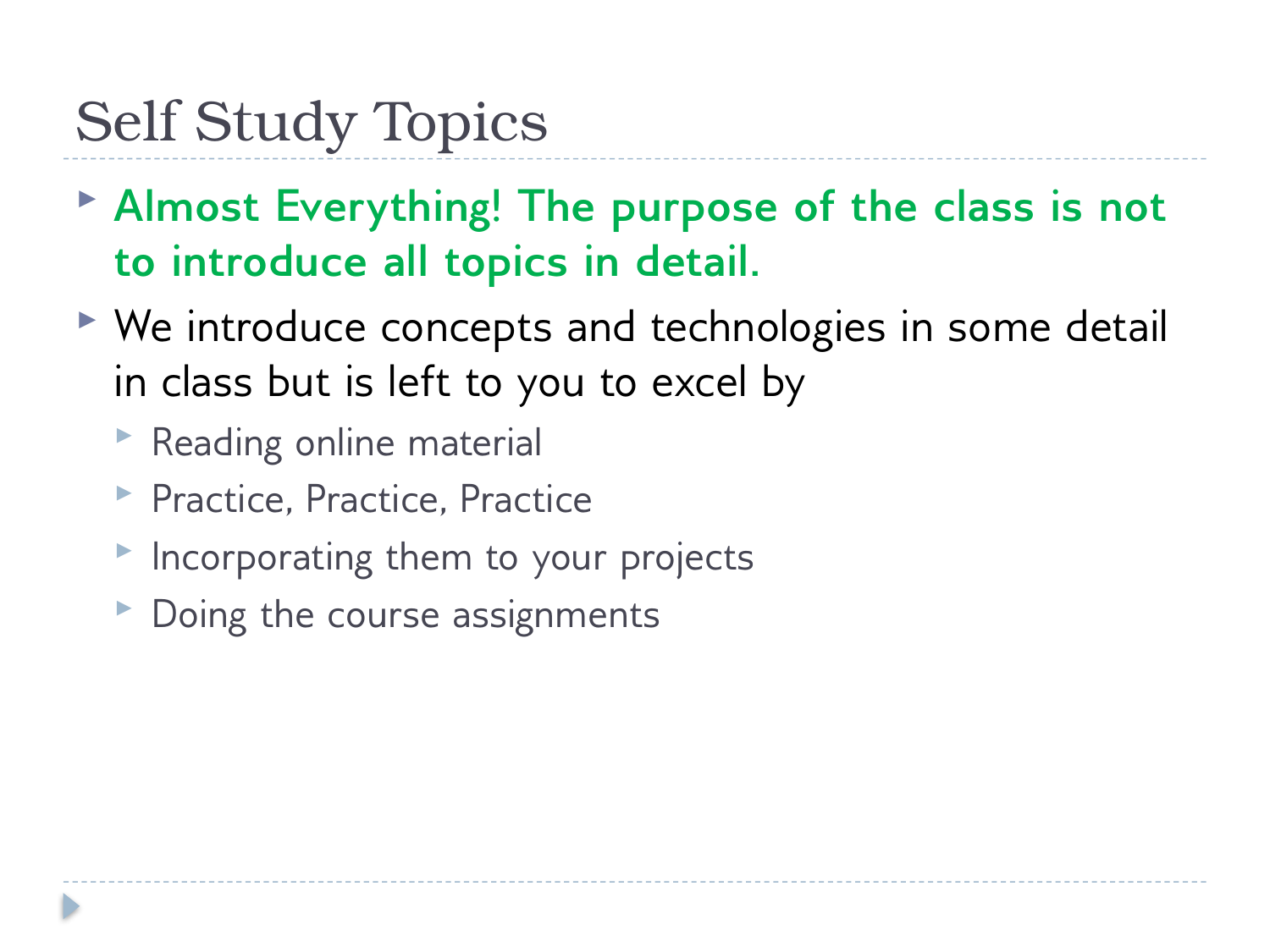

# Self Study Topics
Almost Everything! The purpose of the class is not to introduce all topics in detail.
We introduce concepts and technologies in some detail in class but is left to you to excel by
Reading online material
Practice, Practice, Practice
Incorporating them to your projects
Doing the course assignments